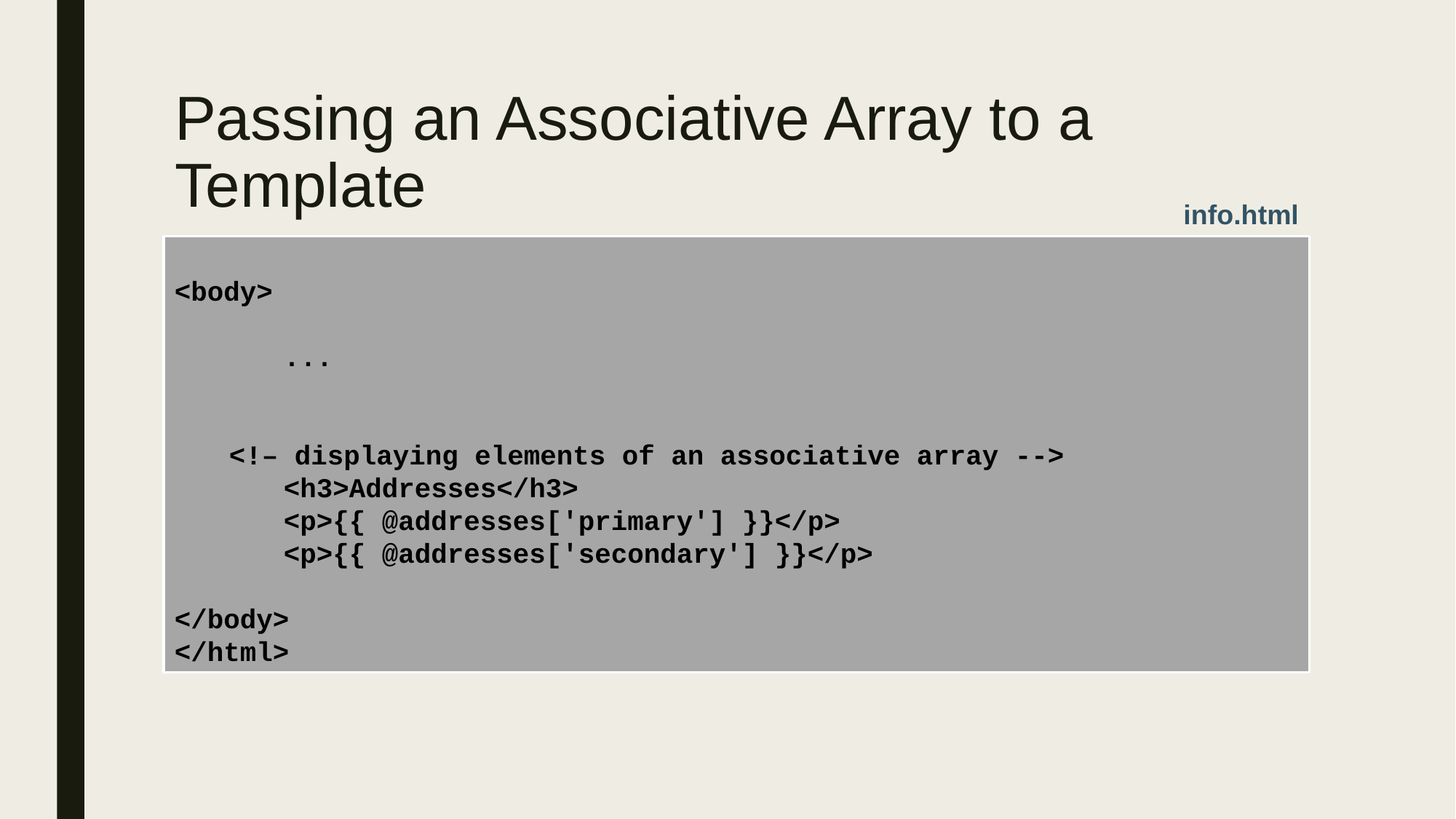

Passing an Associative Array to a Template
info.html

<body>

   	...

<!– displaying elements of an associative array -->
	<h3>Addresses</h3>
	<p>{{ @addresses['primary'] }}</p>
	<p>{{ @addresses['secondary'] }}</p>

</body>
</html>